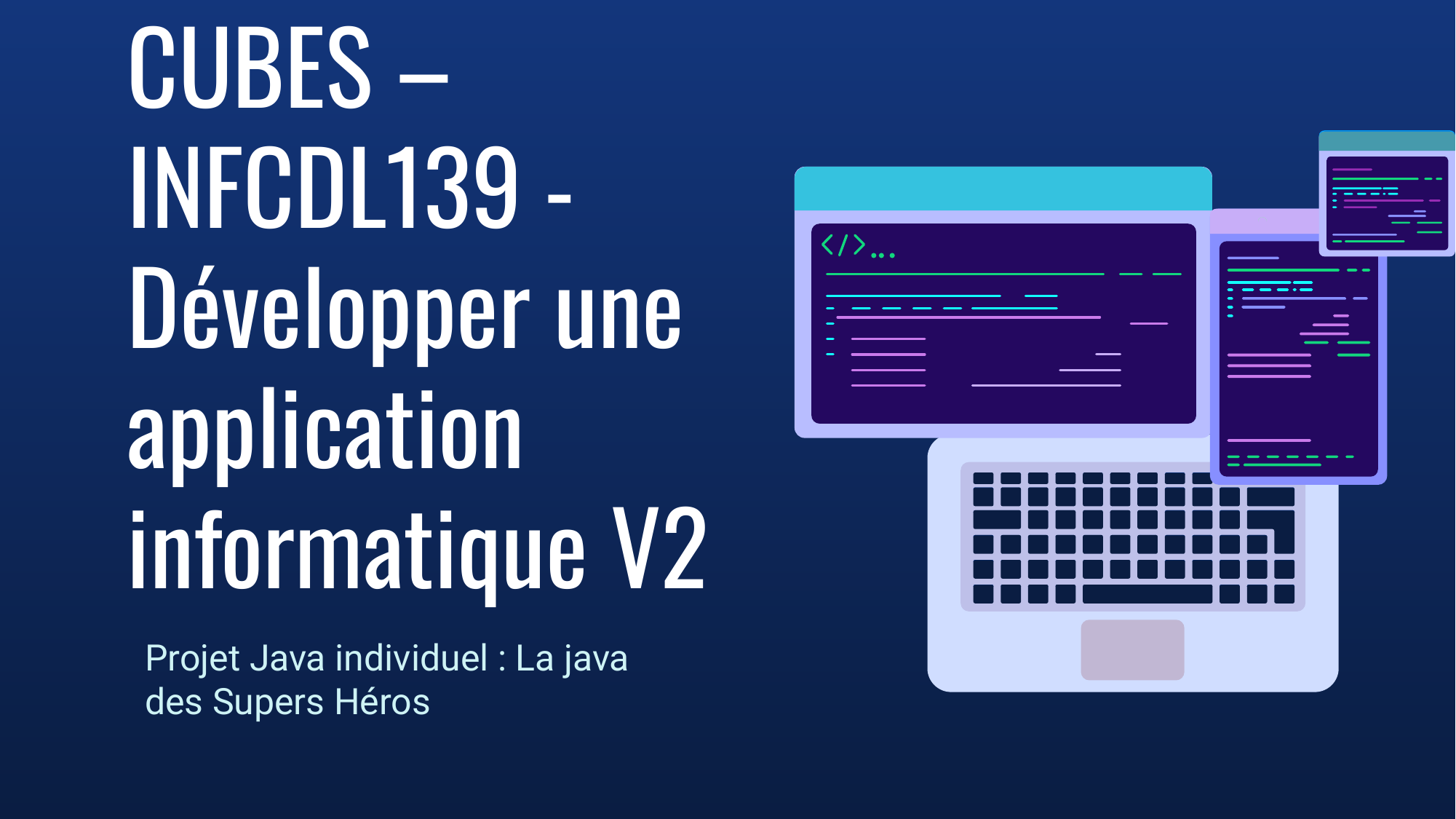

# CUBES – INFCDL139 - Développer une application informatique V2

Projet Java individuel : La java
des Supers Héros